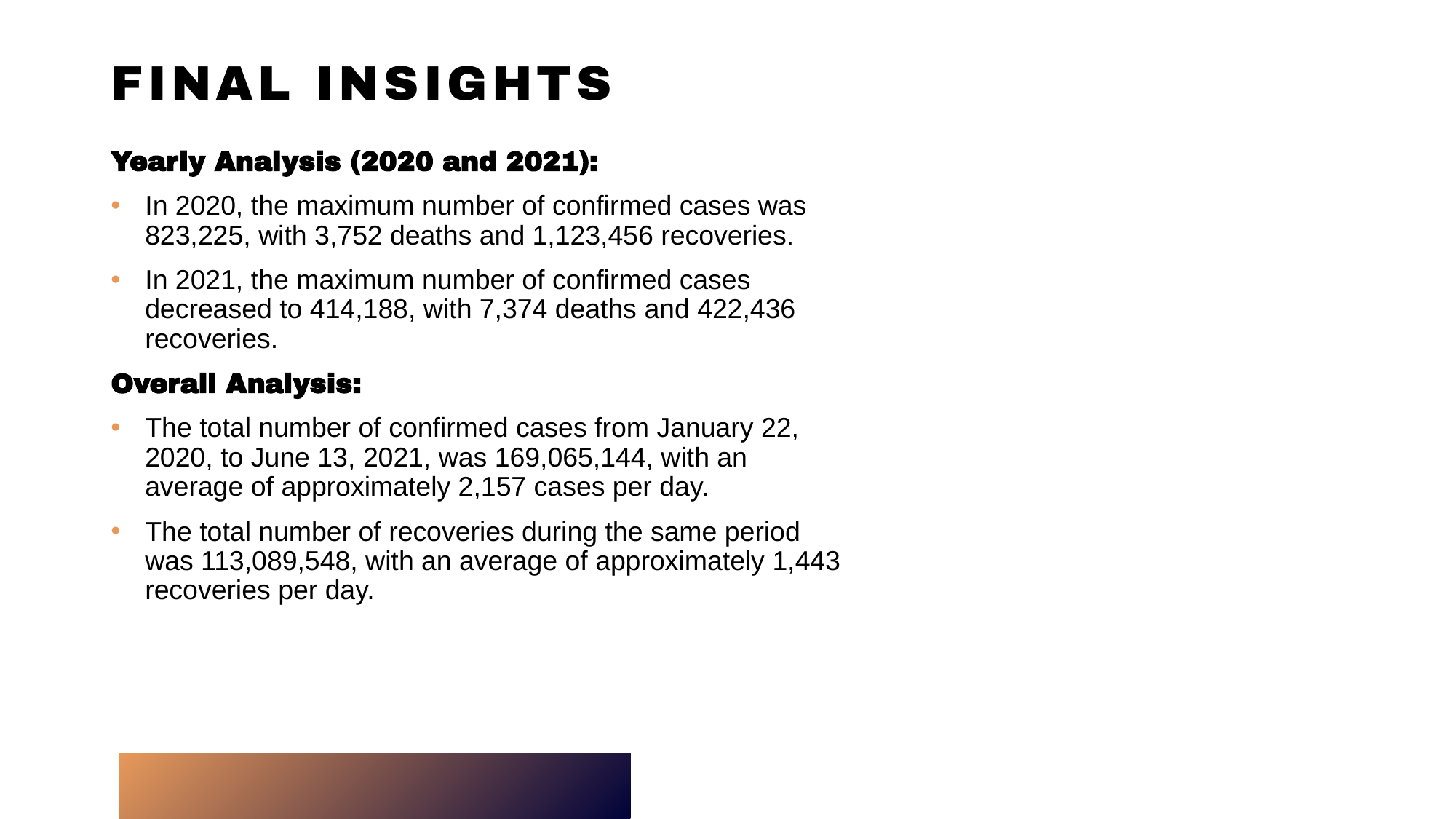

# Final insights
Yearly Analysis (2020 and 2021):
In 2020, the maximum number of confirmed cases was 823,225, with 3,752 deaths and 1,123,456 recoveries.
In 2021, the maximum number of confirmed cases decreased to 414,188, with 7,374 deaths and 422,436 recoveries.
Overall Analysis:
The total number of confirmed cases from January 22, 2020, to June 13, 2021, was 169,065,144, with an average of approximately 2,157 cases per day.
The total number of recoveries during the same period was 113,089,548, with an average of approximately 1,443 recoveries per day.